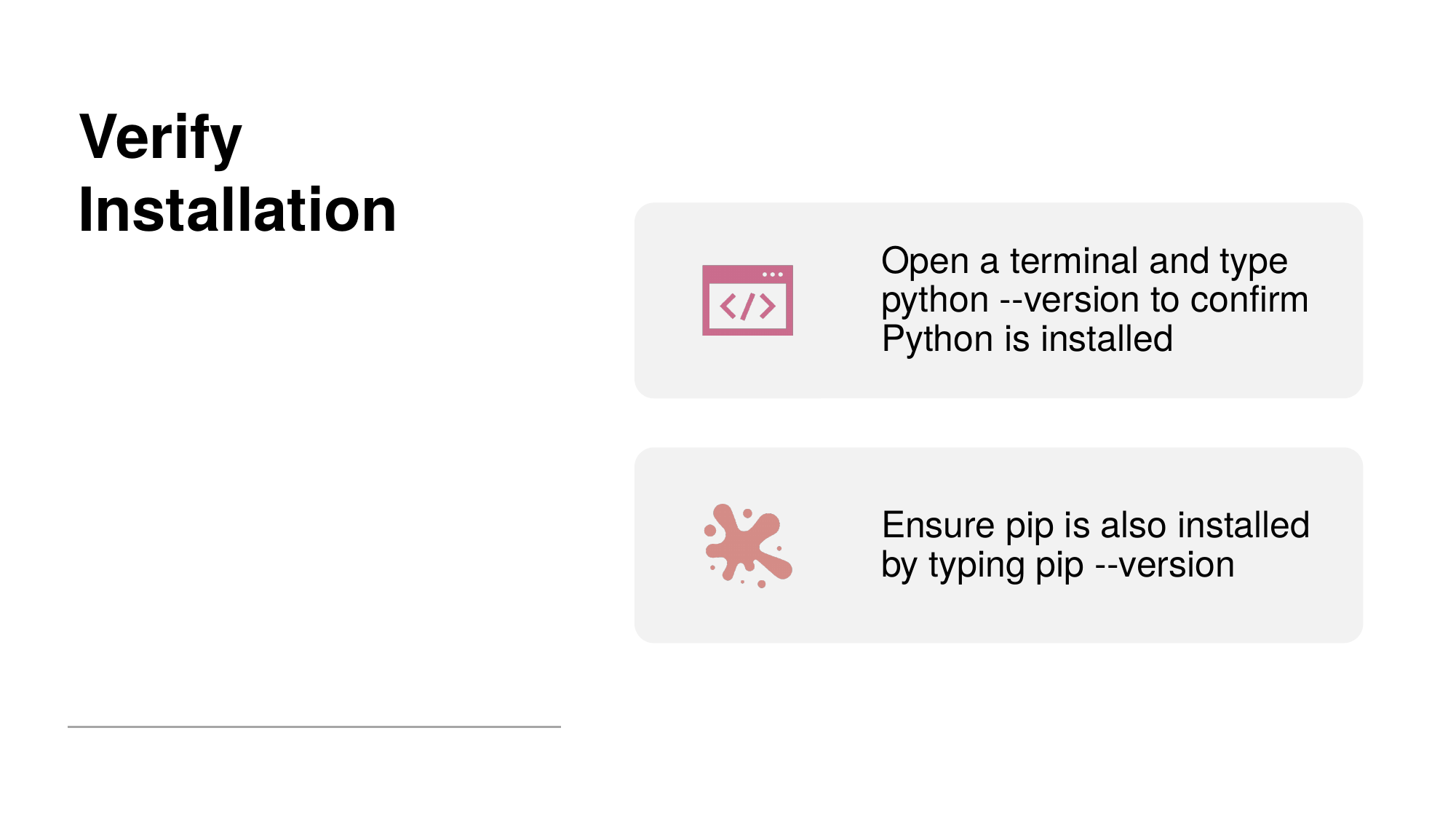

# Verify Installation
Open a terminal and type python --version to confirm Python is installed
Ensure pip is also installed by typing pip --version